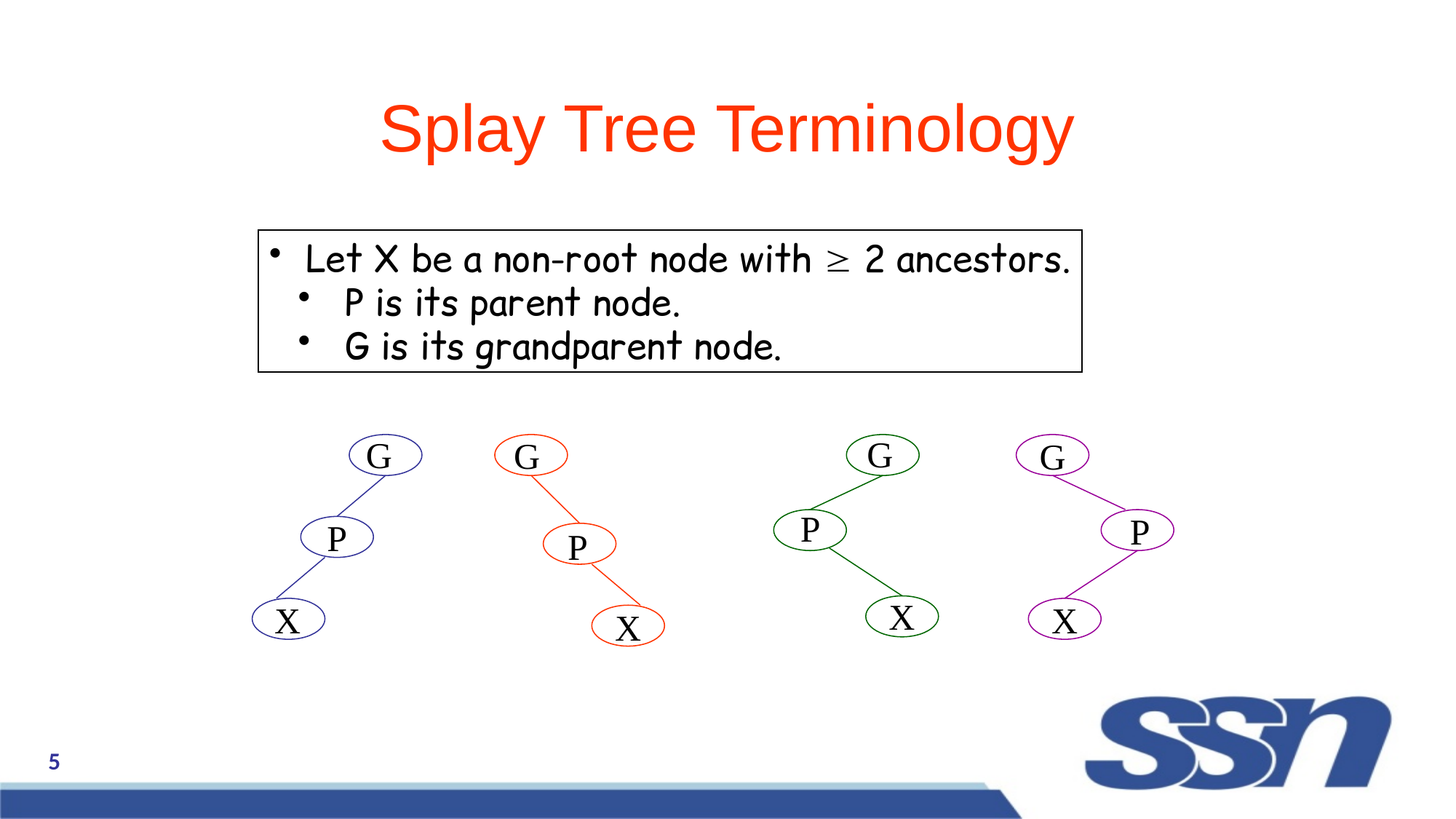

Splay Tree Terminology
 Let X be a non-root node with ≥ 2 ancestors.
  P is its parent node.
  G is its grandparent node.
G
G
G

G

P
P

P
P

X
X

X
X